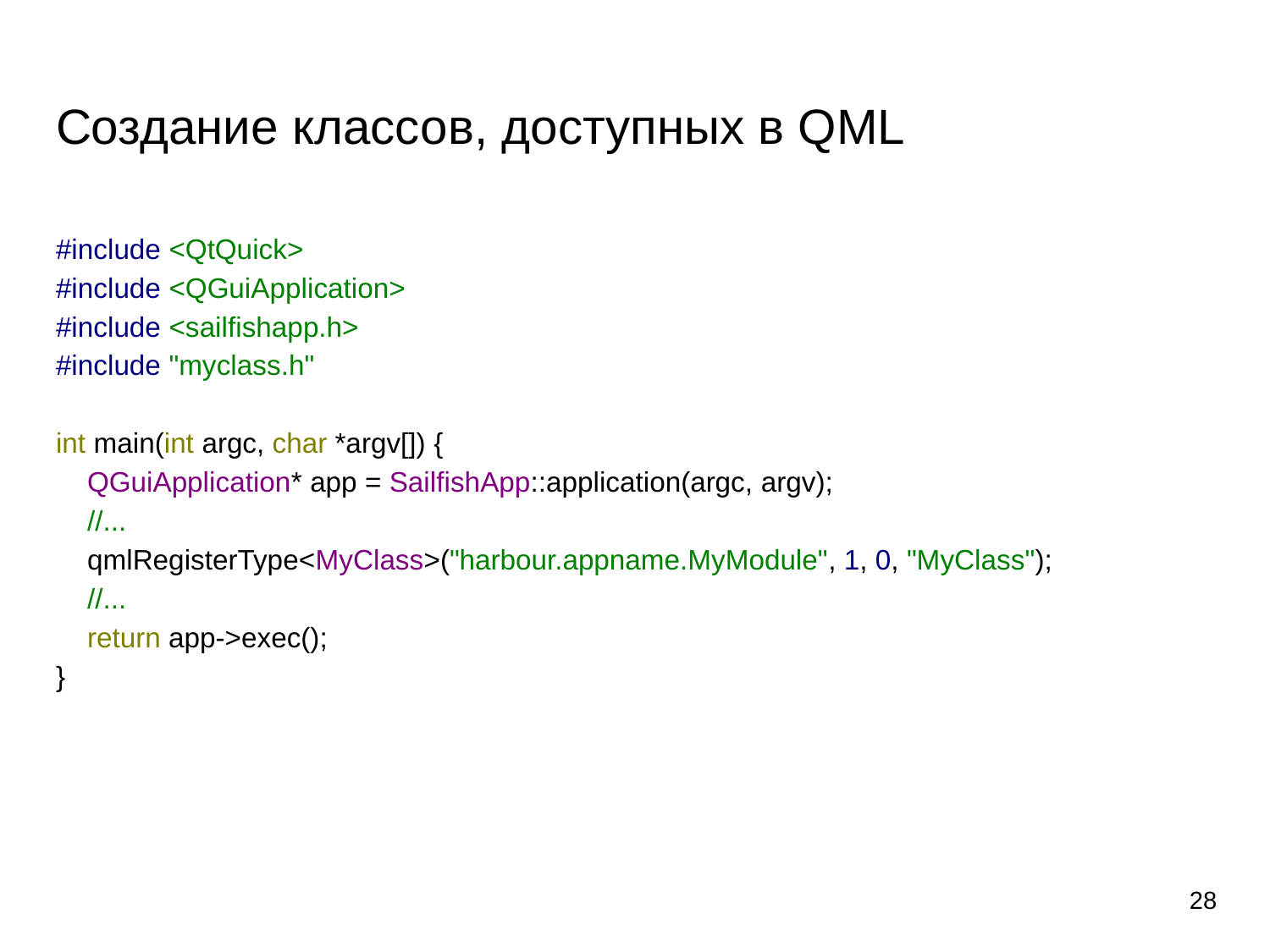

# Создание классов, доступных в QML
#include <QtQuick>
#include <QGuiApplication>
#include <sailfishapp.h>
#include "myclass.h"

int main(int argc, char *argv[]) {
    QGuiApplication* app = SailfishApp::application(argc, argv);
    //...
    qmlRegisterType<MyClass>("harbour.appname.MyModule", 1, 0, "MyClass");
    //...
    return app->exec();
}
28